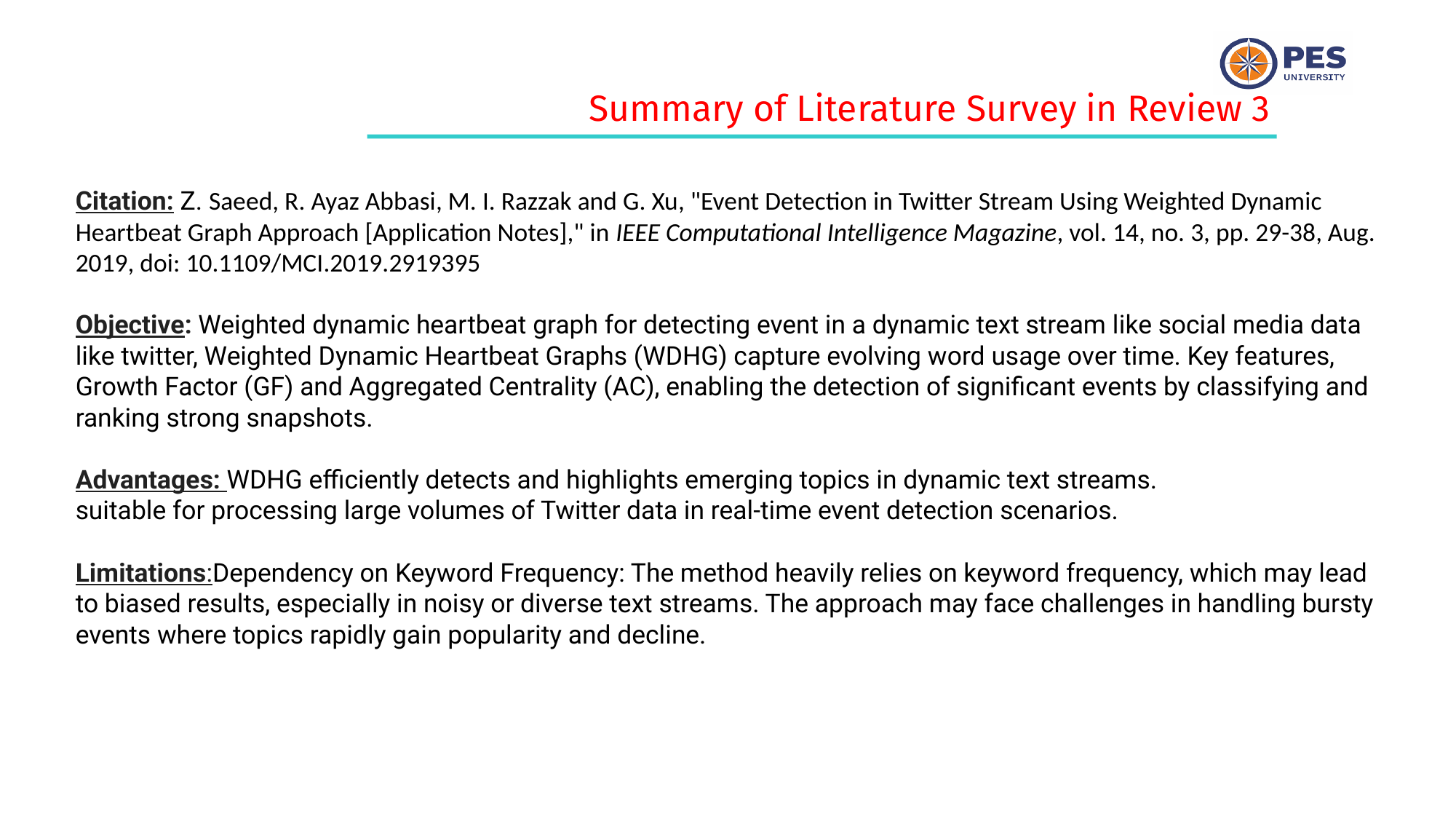

Summary of Literature Survey in Review 3

Citation: Z. Saeed, R. Ayaz Abbasi, M. I. Razzak and G. Xu, "Event Detection in Twitter Stream Using Weighted Dynamic Heartbeat Graph Approach [Application Notes]," in IEEE Computational Intelligence Magazine, vol. 14, no. 3, pp. 29-38, Aug. 2019, doi: 10.1109/MCI.2019.2919395

Objective: Weighted dynamic heartbeat graph for detecting event in a dynamic text stream like social media data like twitter, Weighted Dynamic Heartbeat Graphs (WDHG) capture evolving word usage over time. Key features, Growth Factor (GF) and Aggregated Centrality (AC), enabling the detection of significant events by classifying and ranking strong snapshots.

Advantages: WDHG efficiently detects and highlights emerging topics in dynamic text streams.
suitable for processing large volumes of Twitter data in real-time event detection scenarios.

Limitations:Dependency on Keyword Frequency: The method heavily relies on keyword frequency, which may lead to biased results, especially in noisy or diverse text streams. The approach may face challenges in handling bursty events where topics rapidly gain popularity and decline.